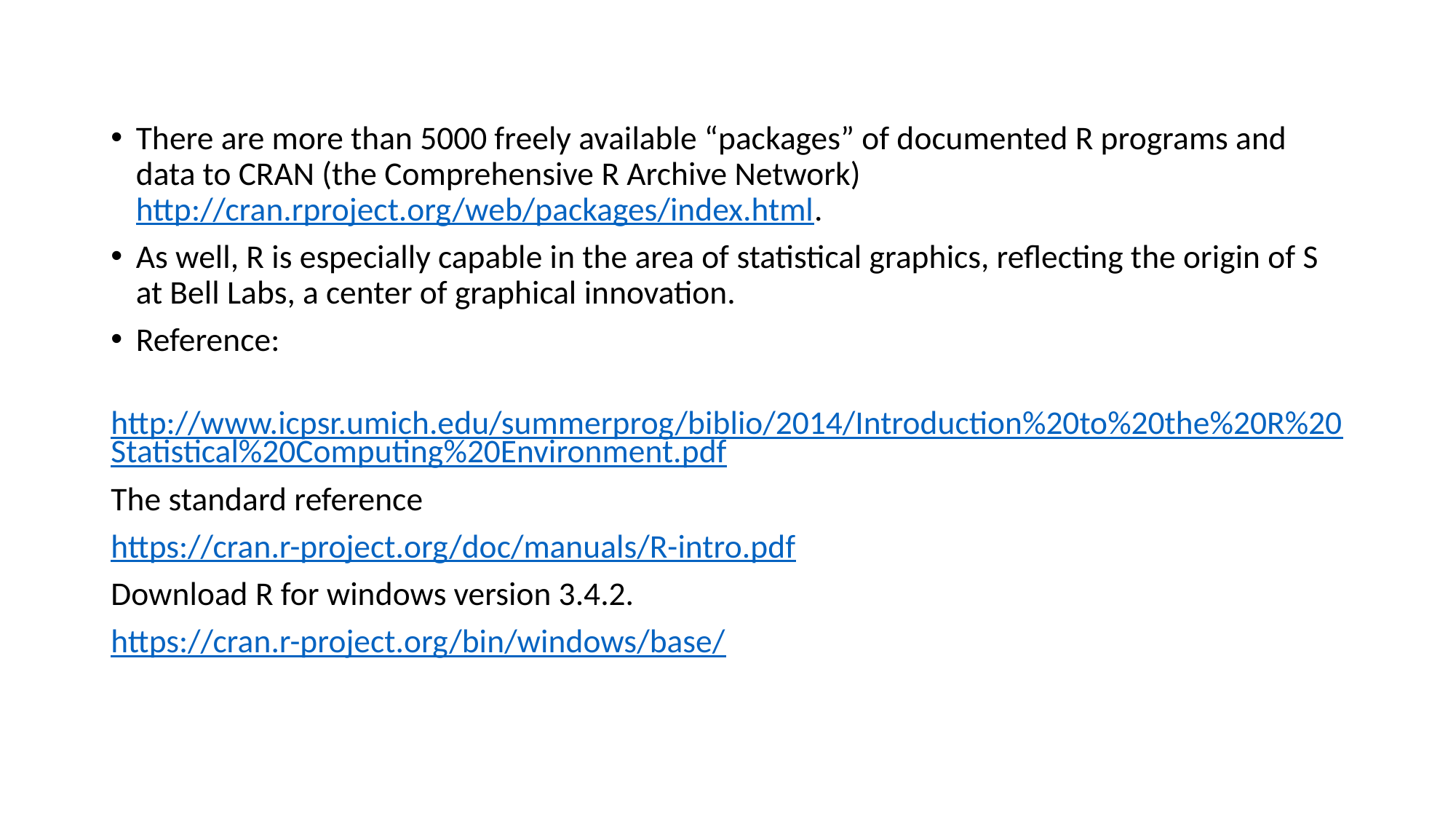

#
There are more than 5000 freely available “packages” of documented R programs and data to CRAN (the Comprehensive R Archive Network) http://cran.rproject.org/web/packages/index.html.
As well, R is especially capable in the area of statistical graphics, reflecting the origin of S at Bell Labs, a center of graphical innovation.
Reference:
      http://www.icpsr.umich.edu/summerprog/biblio/2014/Introduction%20to%20the%20R%20Statistical%20Computing%20Environment.pdf
The standard reference
https://cran.r-project.org/doc/manuals/R-intro.pdf
Download R for windows version 3.4.2.
https://cran.r-project.org/bin/windows/base/